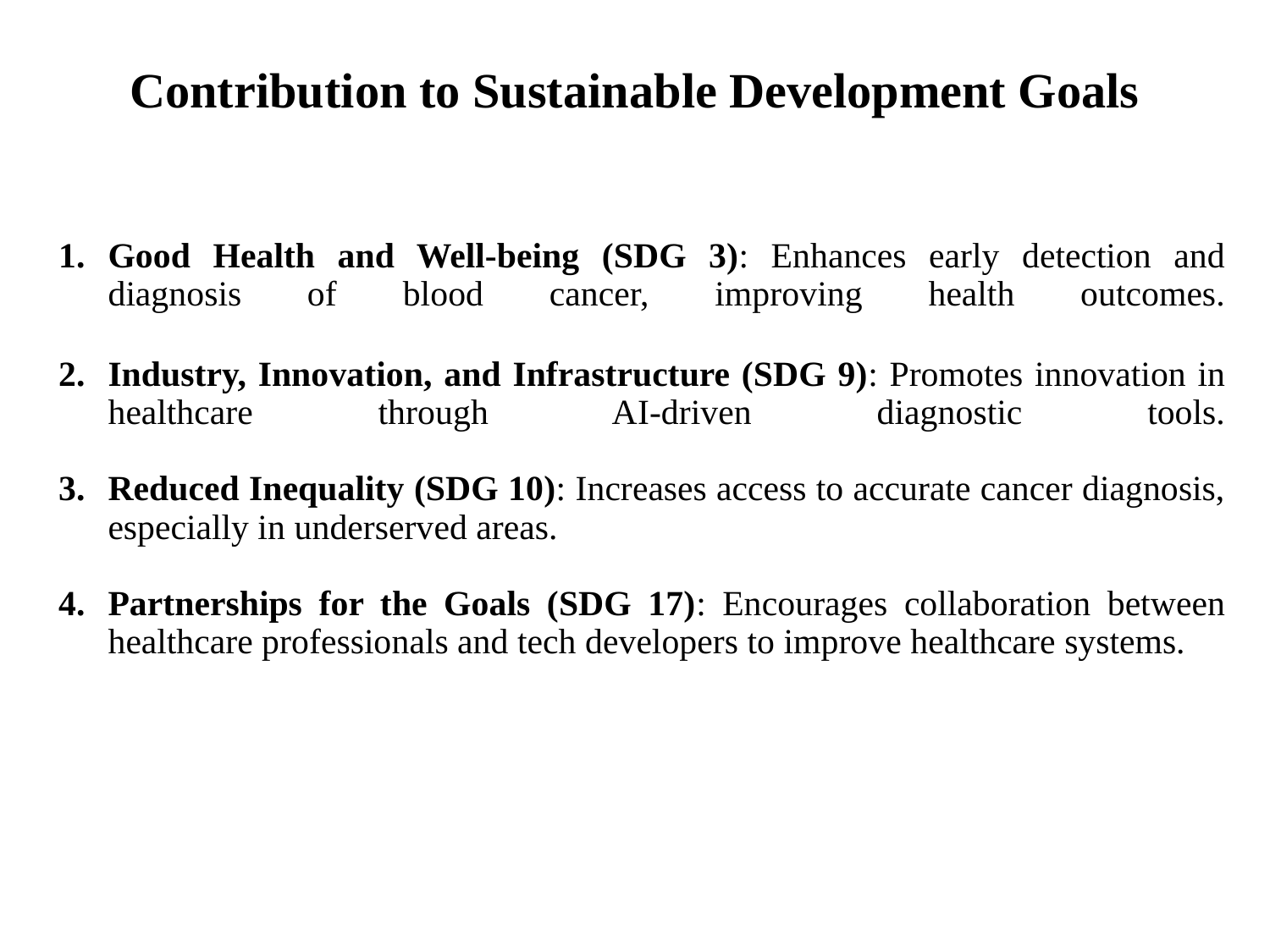

# Contribution to Sustainable Development Goals
Good Health and Well-being (SDG 3): Enhances early detection and diagnosis of blood cancer, improving health outcomes.
Industry, Innovation, and Infrastructure (SDG 9): Promotes innovation in healthcare through AI-driven diagnostic tools.
Reduced Inequality (SDG 10): Increases access to accurate cancer diagnosis, especially in underserved areas.

Partnerships for the Goals (SDG 17): Encourages collaboration between healthcare professionals and tech developers to improve healthcare systems.